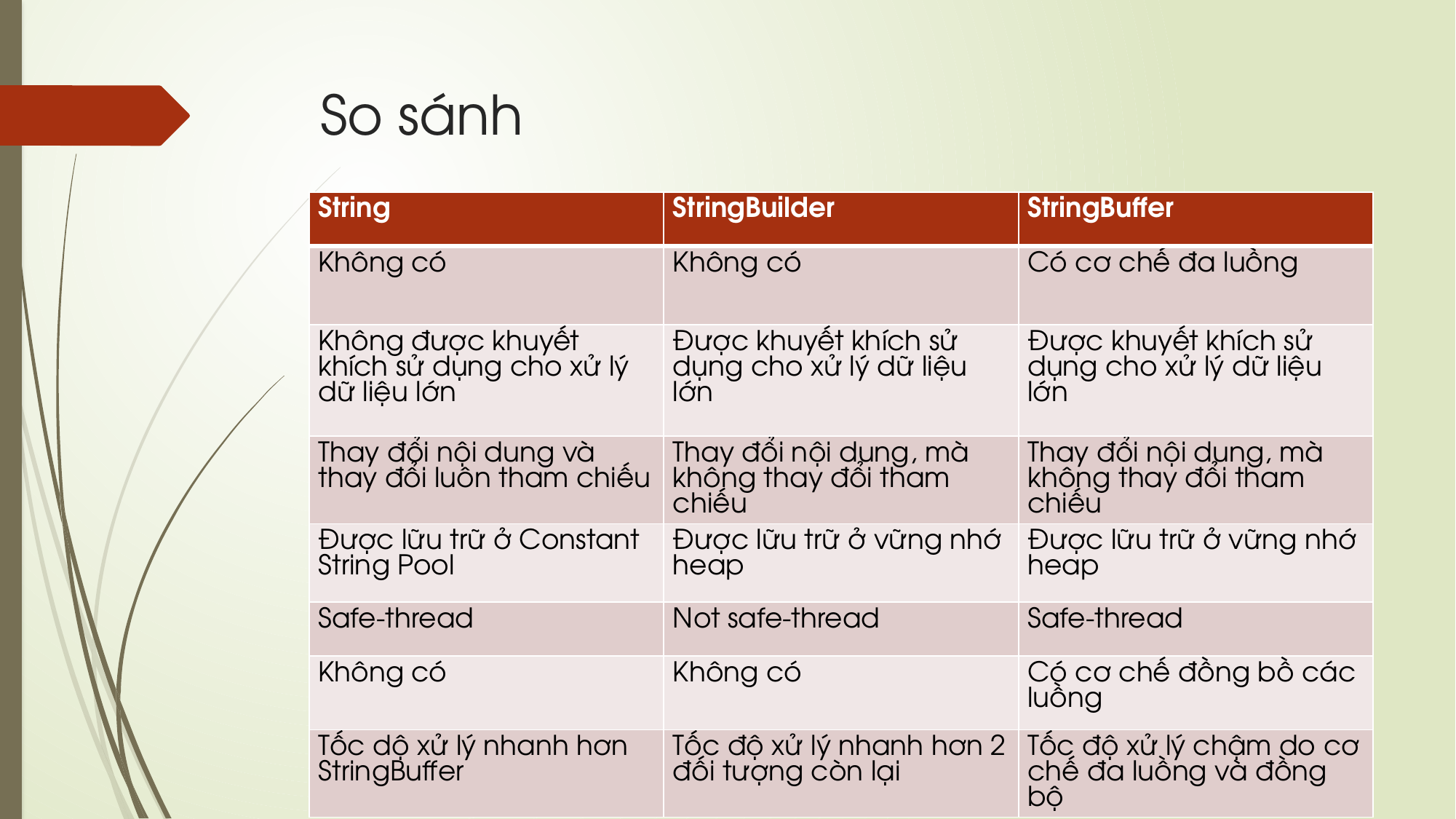

# So sánh
| String | StringBuilder | StringBuffer |
| --- | --- | --- |
| Không có | Không có | Có cơ chế đa luồng |
| Không được khuyết khích sử dụng cho xử lý dữ liệu lớn | Được khuyết khích sử dụng cho xử lý dữ liệu lớn | Được khuyết khích sử dụng cho xử lý dữ liệu lớn |
| Thay đổi nội dung và thay đổi luôn tham chiếu | Thay đổi nội dung, mà không thay đổi tham chiếu | Thay đổi nội dung, mà không thay đổi tham chiếu |
| Được lữu trữ ở Constant String Pool | Được lữu trữ ở vững nhớ heap | Được lữu trữ ở vững nhớ heap |
| Safe-thread | Not safe-thread | Safe-thread |
| Không có | Không có | Có cơ chế đồng bồ các luồng |
| Tốc dộ xử lý nhanh hơn StringBuffer | Tốc độ xử lý nhanh hơn 2 đối tượng còn lại | Tốc độ xử lý chậm do cơ chế đa luồng và đồng bộ |